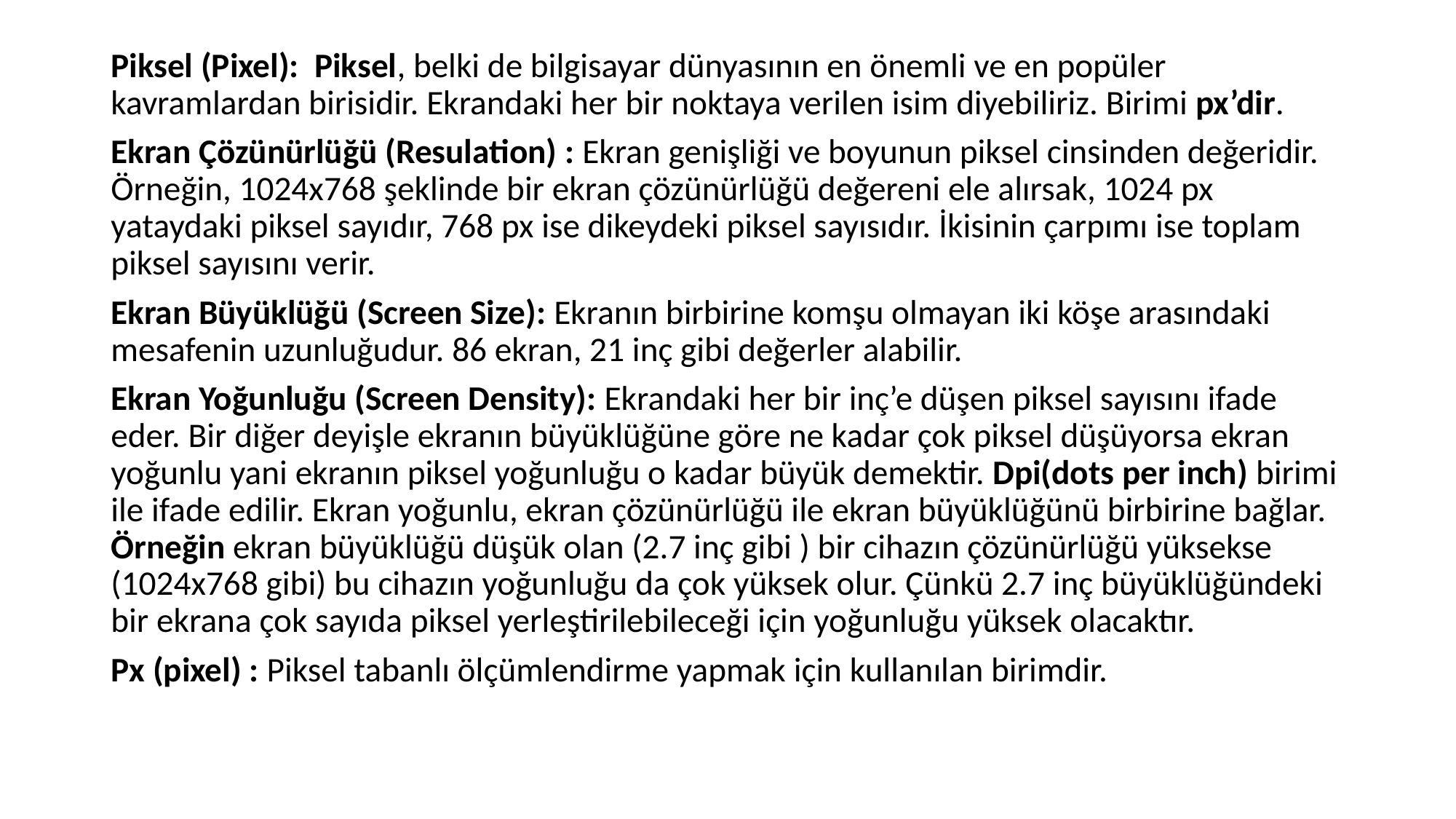

Piksel (Pixel):  Piksel, belki de bilgisayar dünyasının en önemli ve en popüler kavramlardan birisidir. Ekrandaki her bir noktaya verilen isim diyebiliriz. Birimi px’dir.
Ekran Çözünürlüğü (Resulation) : Ekran genişliği ve boyunun piksel cinsinden değeridir. Örneğin, 1024x768 şeklinde bir ekran çözünürlüğü değereni ele alırsak, 1024 px yataydaki piksel sayıdır, 768 px ise dikeydeki piksel sayısıdır. İkisinin çarpımı ise toplam piksel sayısını verir.
Ekran Büyüklüğü (Screen Size): Ekranın birbirine komşu olmayan iki köşe arasındaki mesafenin uzunluğudur. 86 ekran, 21 inç gibi değerler alabilir.
Ekran Yoğunluğu (Screen Density): Ekrandaki her bir inç’e düşen piksel sayısını ifade eder. Bir diğer deyişle ekranın büyüklüğüne göre ne kadar çok piksel düşüyorsa ekran yoğunlu yani ekranın piksel yoğunluğu o kadar büyük demektir. Dpi(dots per inch) birimi ile ifade edilir. Ekran yoğunlu, ekran çözünürlüğü ile ekran büyüklüğünü birbirine bağlar. Örneğin ekran büyüklüğü düşük olan (2.7 inç gibi ) bir cihazın çözünürlüğü yüksekse (1024x768 gibi) bu cihazın yoğunluğu da çok yüksek olur. Çünkü 2.7 inç büyüklüğündeki bir ekrana çok sayıda piksel yerleştirilebileceği için yoğunluğu yüksek olacaktır.
Px (pixel) : Piksel tabanlı ölçümlendirme yapmak için kullanılan birimdir.